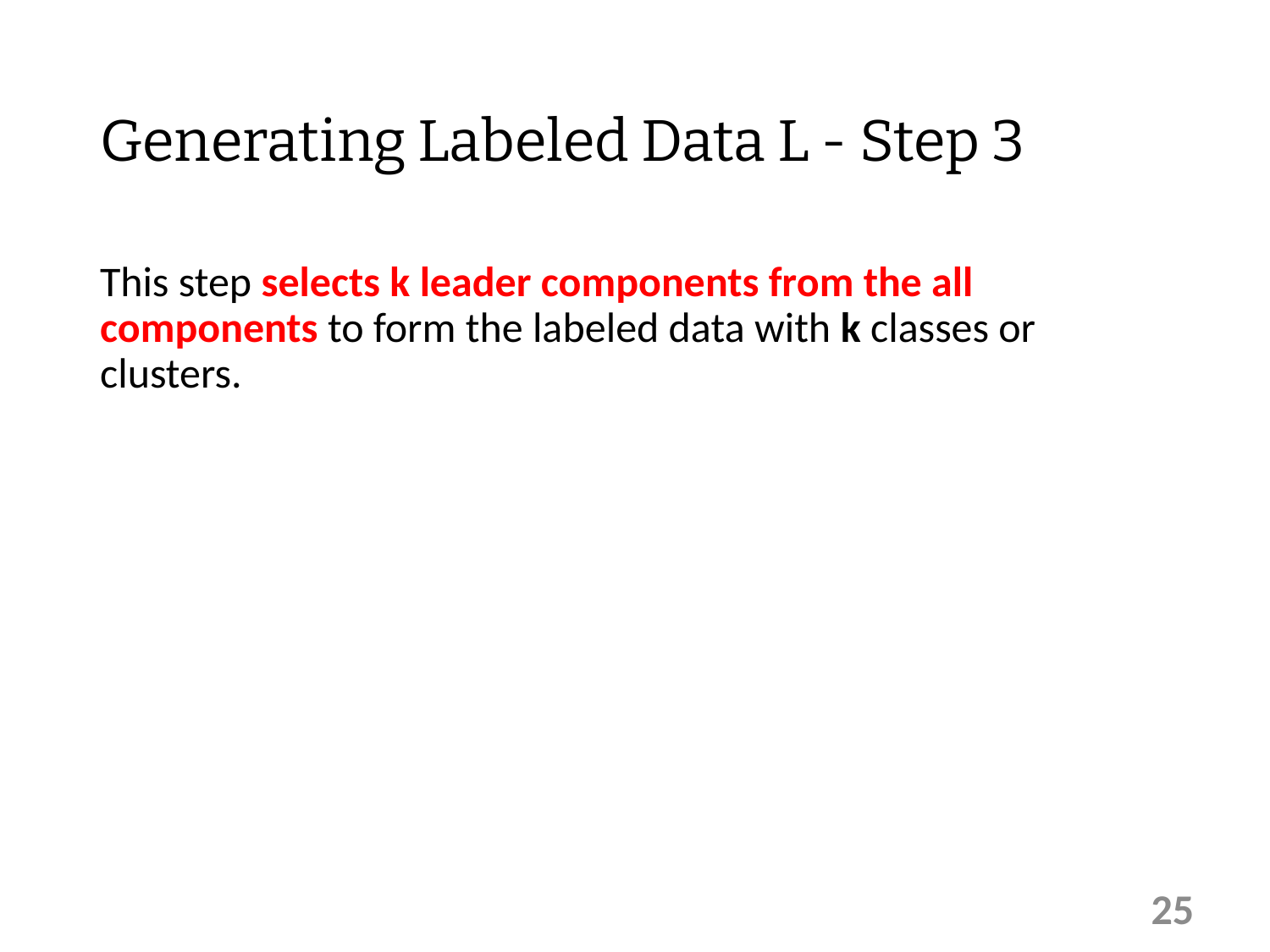

# Generating Labeled Data L - Step 3
This step selects k leader components from the all components to form the labeled data with k classes or clusters.
25